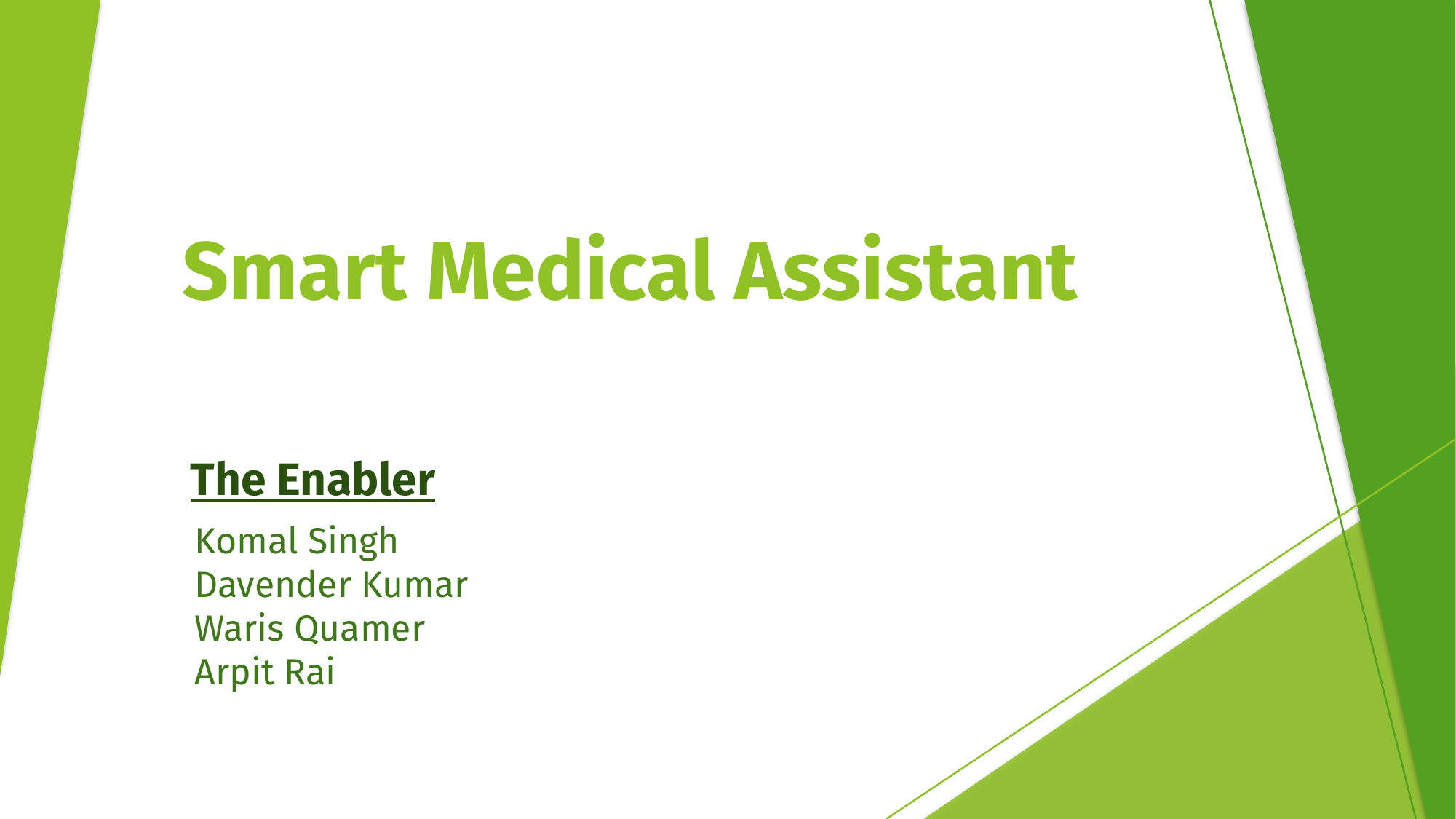

# Smart Medical Assistant
The Enabler

Komal Singh
Davender Kumar
Waris Quamer
Arpit Rai